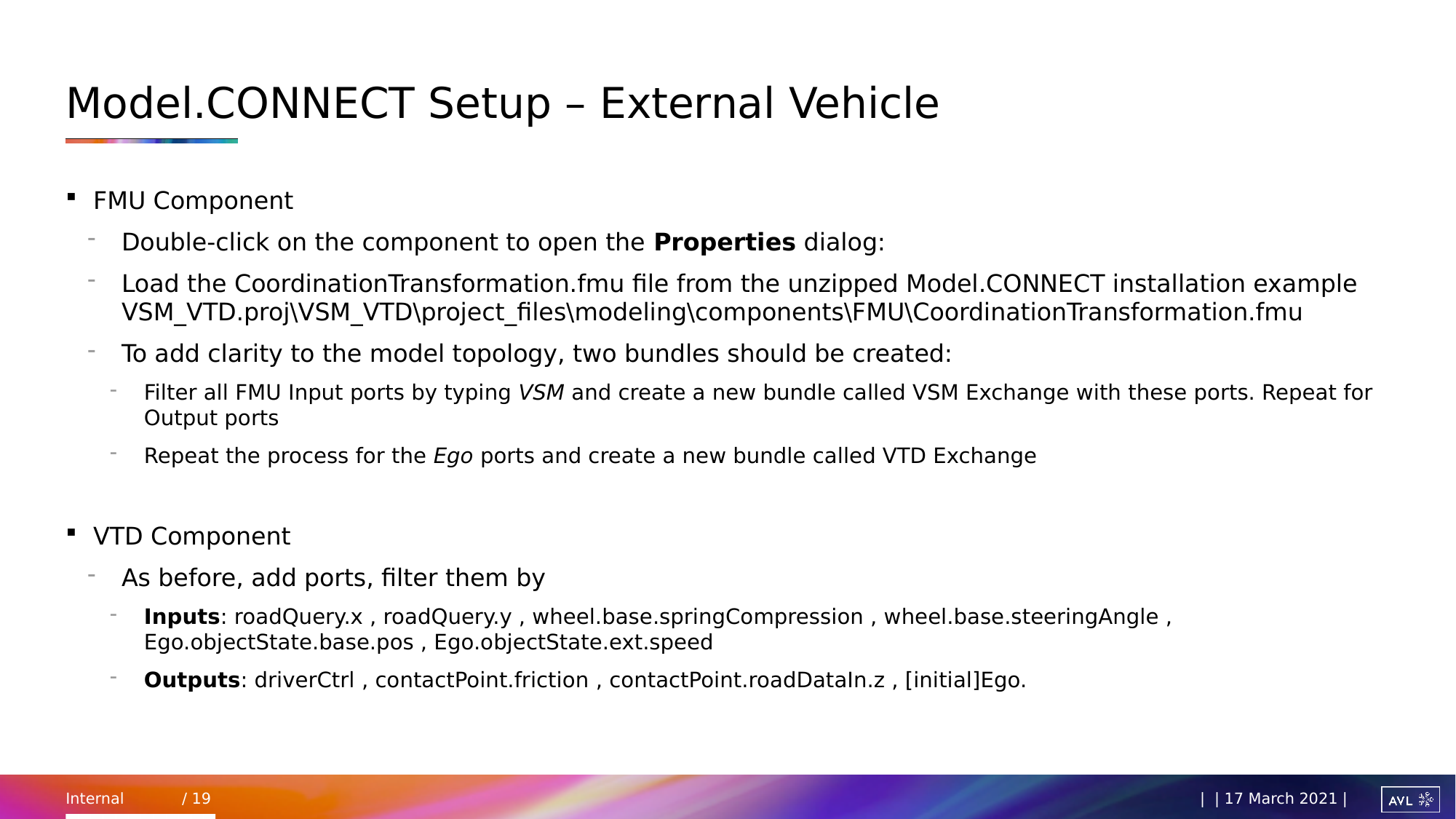

# Model.CONNECT Setup – External Vehicle
FMU Component
Double-click on the component to open the Properties dialog:
Load the CoordinationTransformation.fmu file from the unzipped Model.CONNECT installation example VSM_VTD.proj\VSM_VTD\project_files\modeling\components\FMU\CoordinationTransformation.fmu
To add clarity to the model topology, two bundles should be created:
Filter all FMU Input ports by typing VSM and create a new bundle called VSM Exchange with these ports. Repeat for Output ports
Repeat the process for the Ego ports and create a new bundle called VTD Exchange

VTD Component
As before, add ports, filter them by
Inputs: roadQuery.x , roadQuery.y , wheel.base.springCompression , wheel.base.steeringAngle , Ego.objectState.base.pos , Ego.objectState.ext.speed
Outputs: driverCtrl , contactPoint.friction , contactPoint.roadDataIn.z , [initial]Ego.